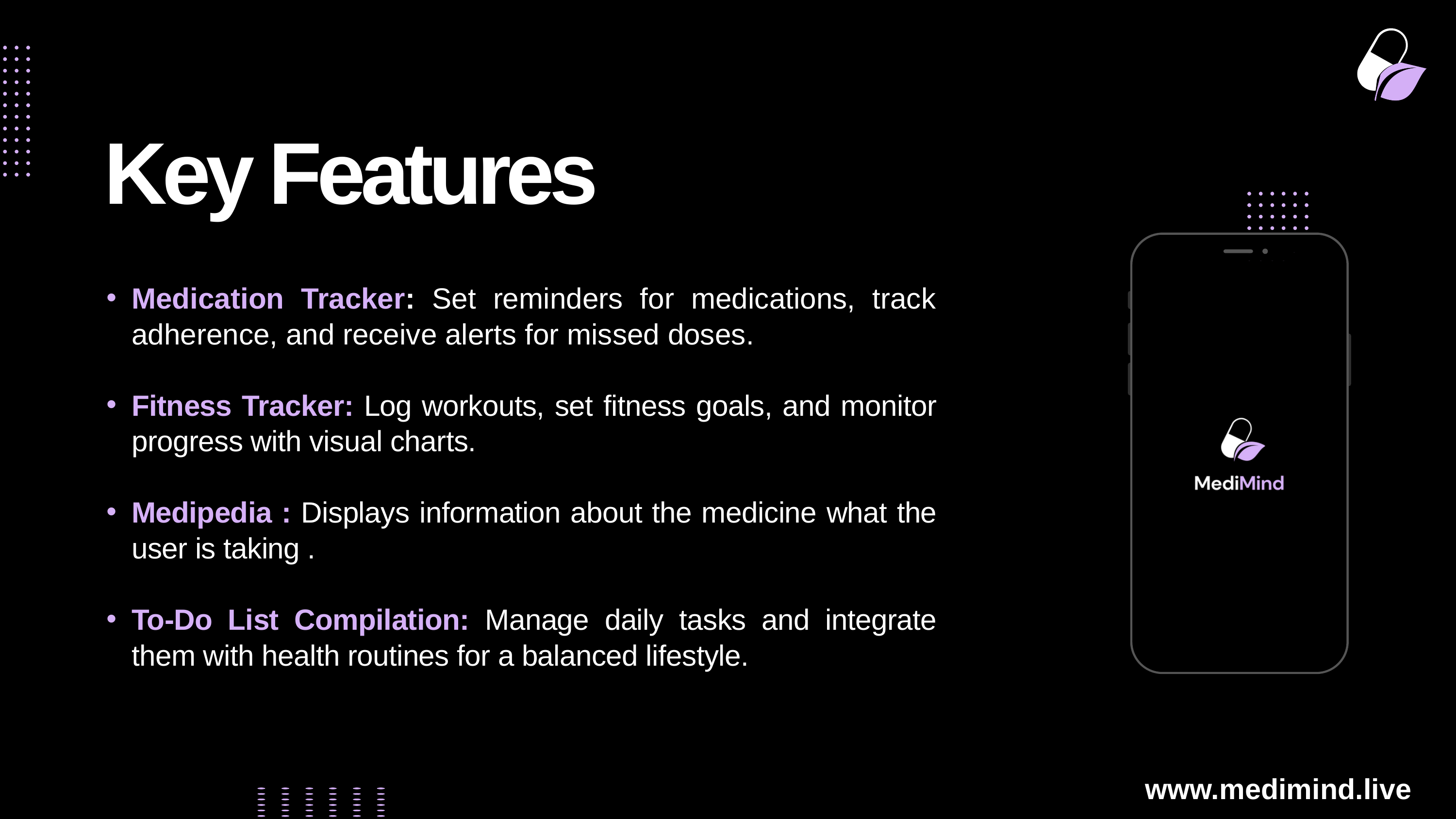

Key Features

Medication Tracker: Set reminders for medications, track adherence, and receive alerts for missed doses.

Fitness Tracker: Log workouts, set fitness goals, and monitor progress with visual charts.

Medipedia : Displays information about the medicine what the user is taking .

To-Do List Compilation: Manage daily tasks and integrate them with health routines for a balanced lifestyle.

www.medimind.live